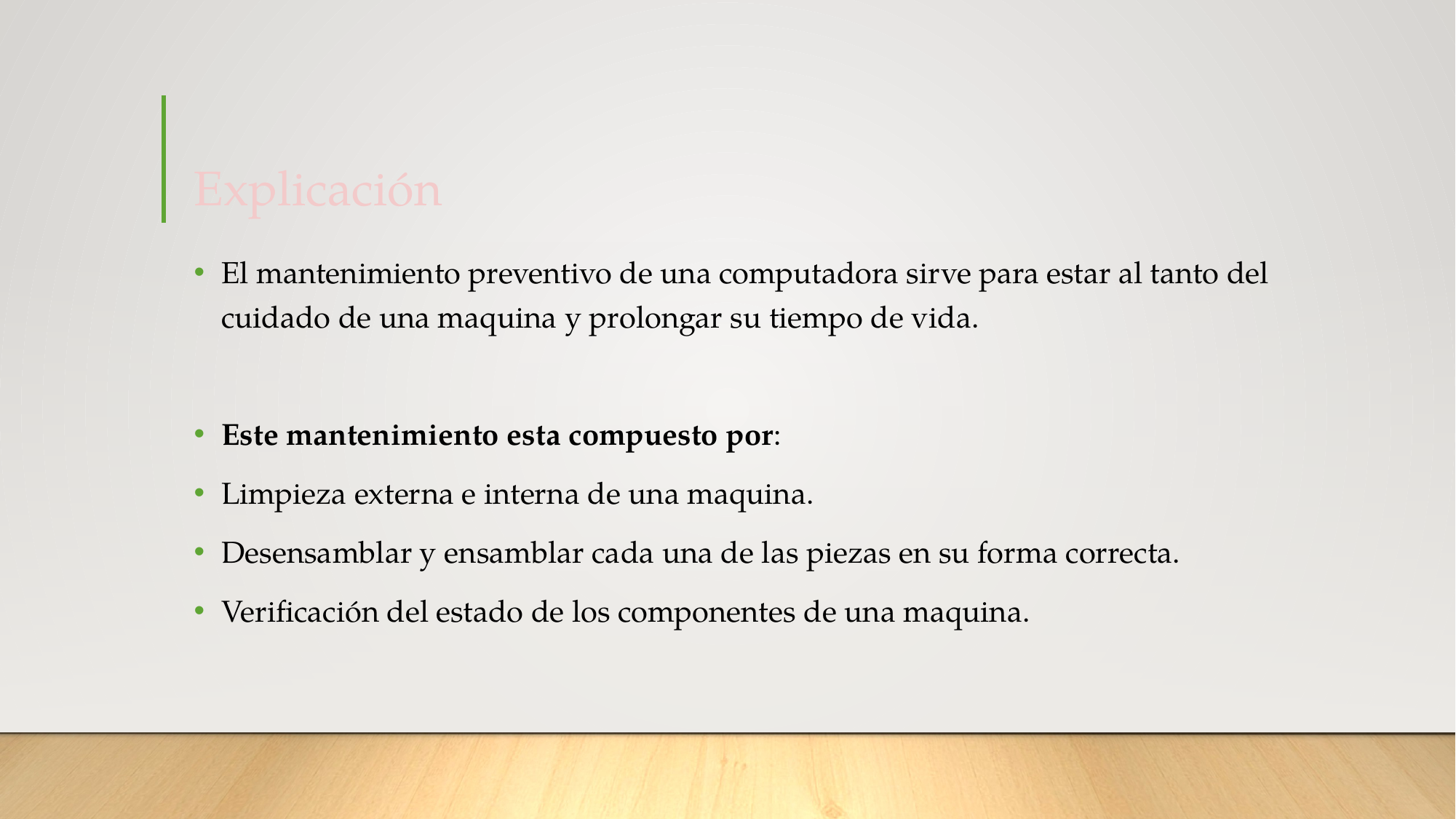

# Explicación
El mantenimiento preventivo de una computadora sirve para estar al tanto del cuidado de una maquina y prolongar su tiempo de vida.

Este mantenimiento esta compuesto por:
Limpieza externa e interna de una maquina.
Desensamblar y ensamblar cada una de las piezas en su forma correcta.
Verificación del estado de los componentes de una maquina.